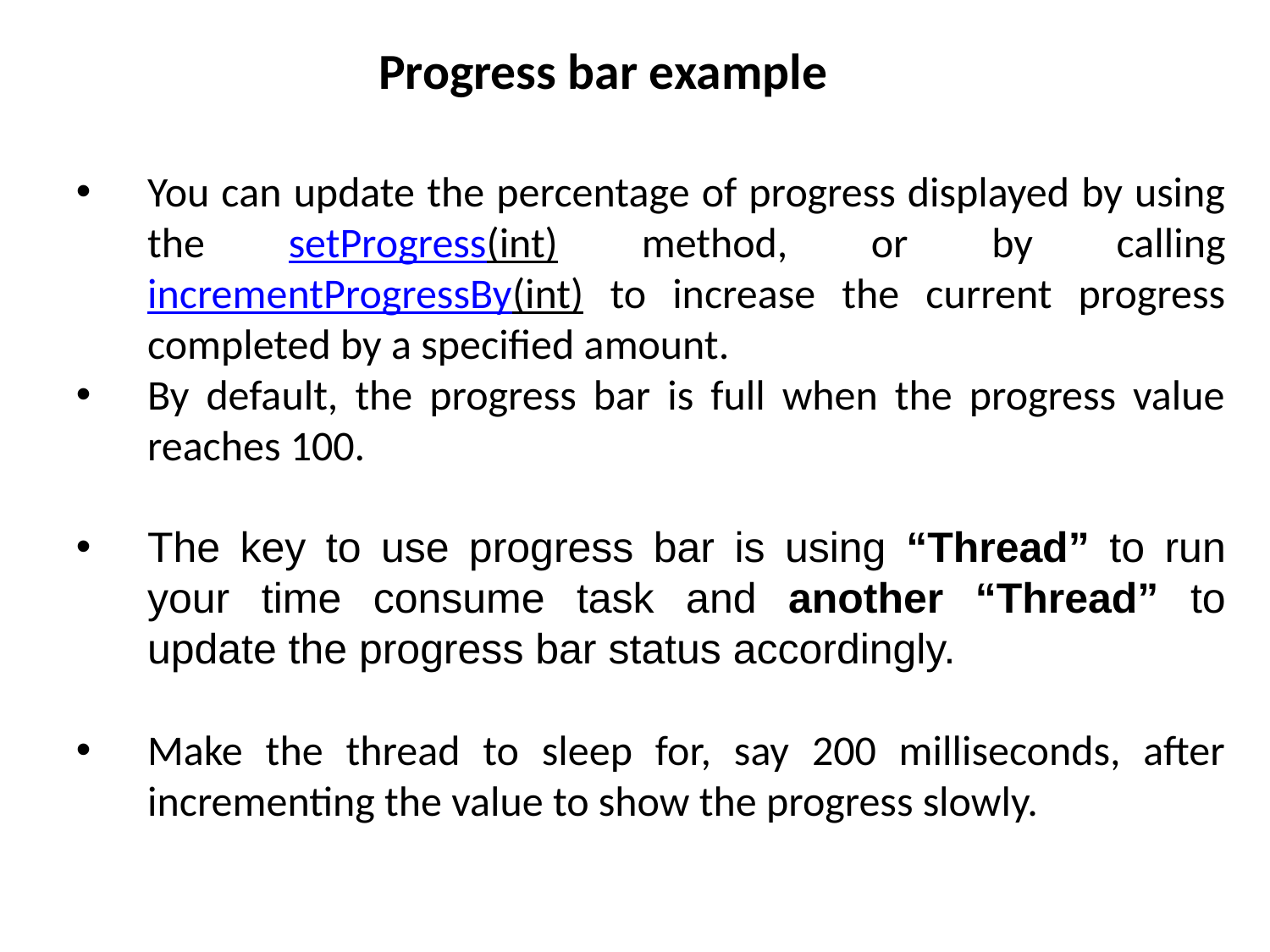

# Progress bar example
You can update the percentage of progress displayed by using the setProgress(int) method, or by calling incrementProgressBy(int) to increase the current progress completed by a specified amount.
By default, the progress bar is full when the progress value reaches 100.

The key to use progress bar is using “Thread” to run your time consume task and another “Thread” to update the progress bar status accordingly.

Make the thread to sleep for, say 200 milliseconds, after incrementing the value to show the progress slowly.